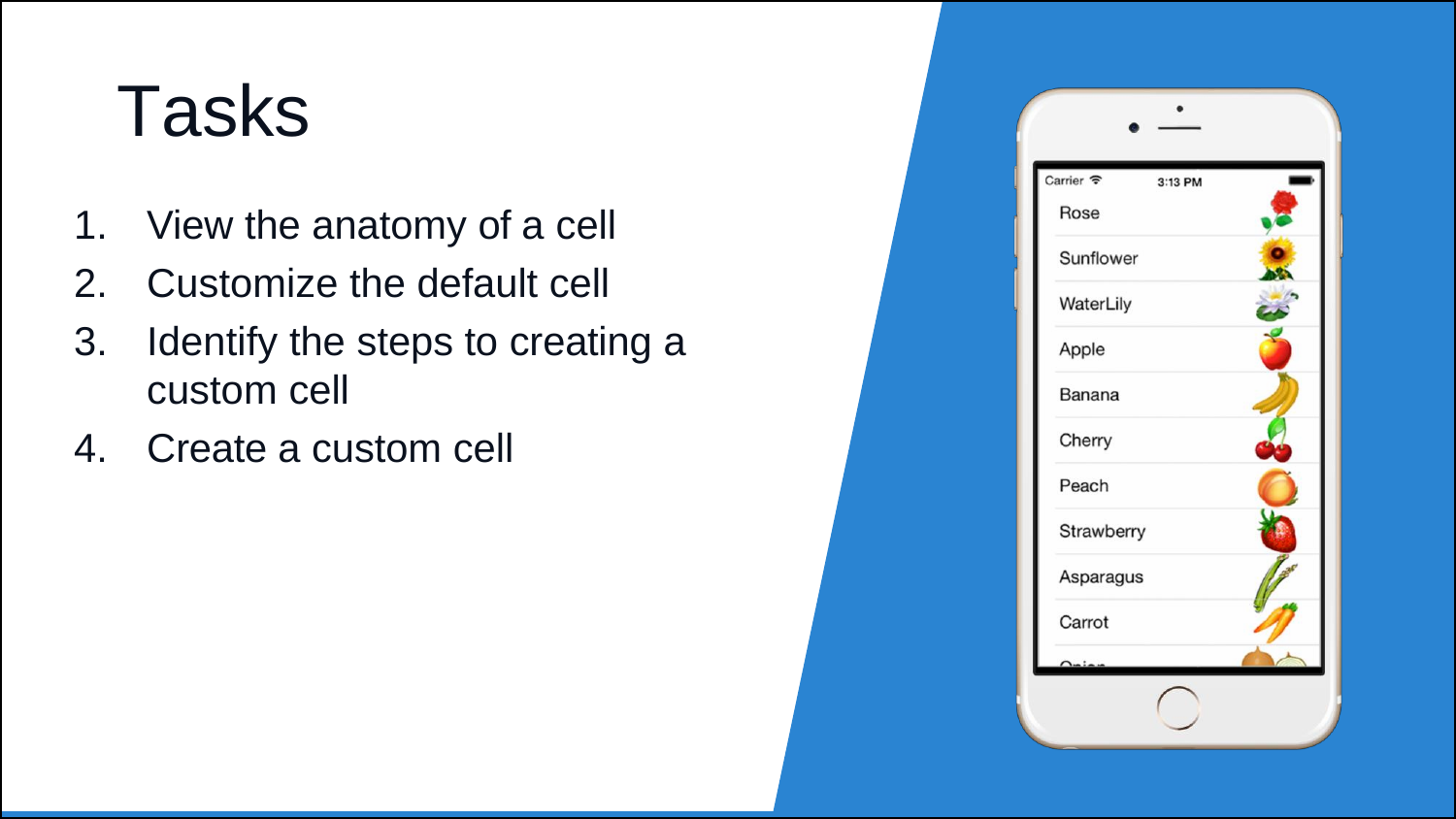

# Tasks
View the anatomy of a cell
Customize the default cell
Identify the steps to creating a
custom cell
Create a custom cell